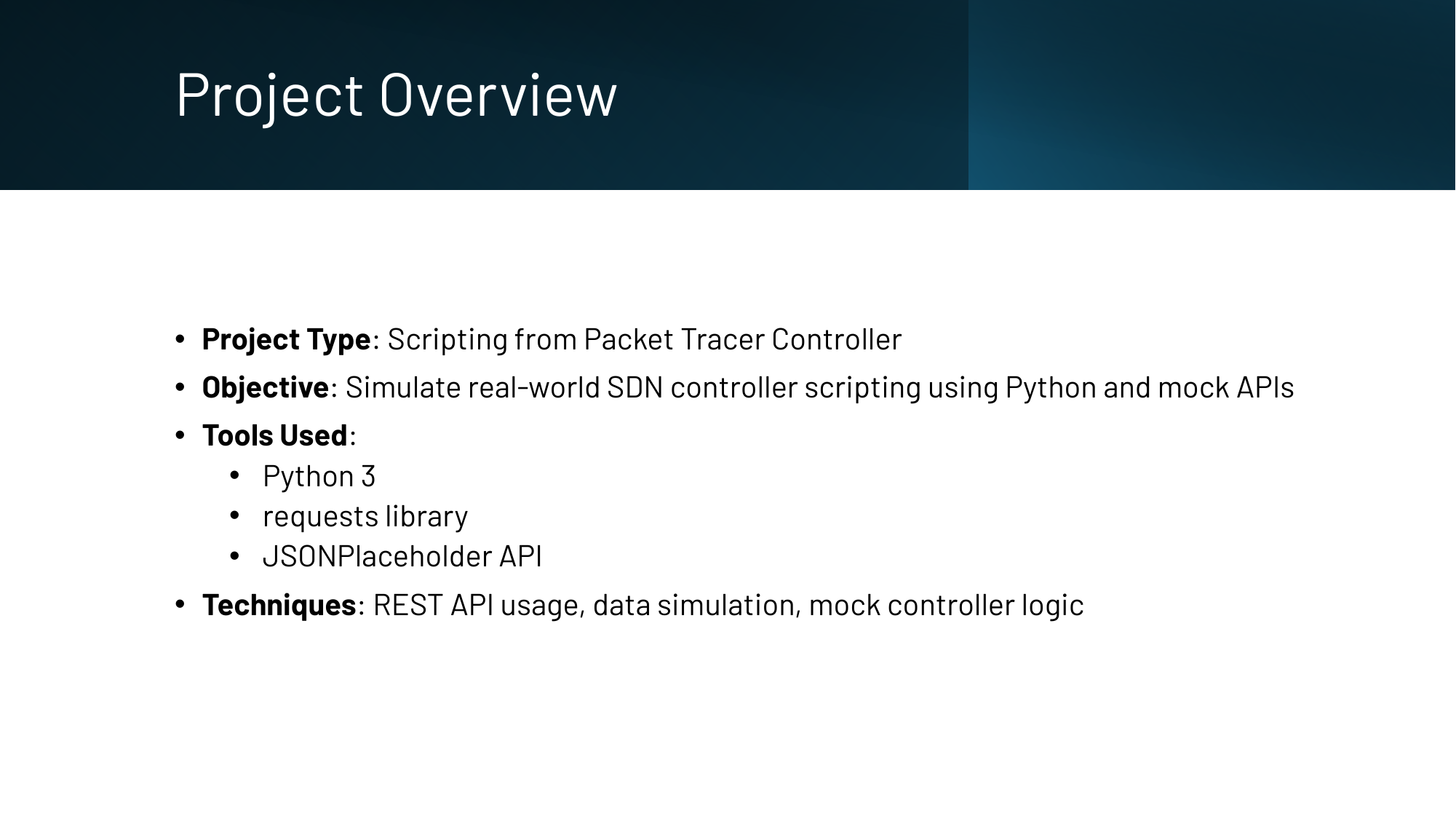

# Project Overview
Project Type: Scripting from Packet Tracer Controller
Objective: Simulate real-world SDN controller scripting using Python and mock APIs
Tools Used:
 Python 3
 requests library
 JSONPlaceholder API
Techniques: REST API usage, data simulation, mock controller logic